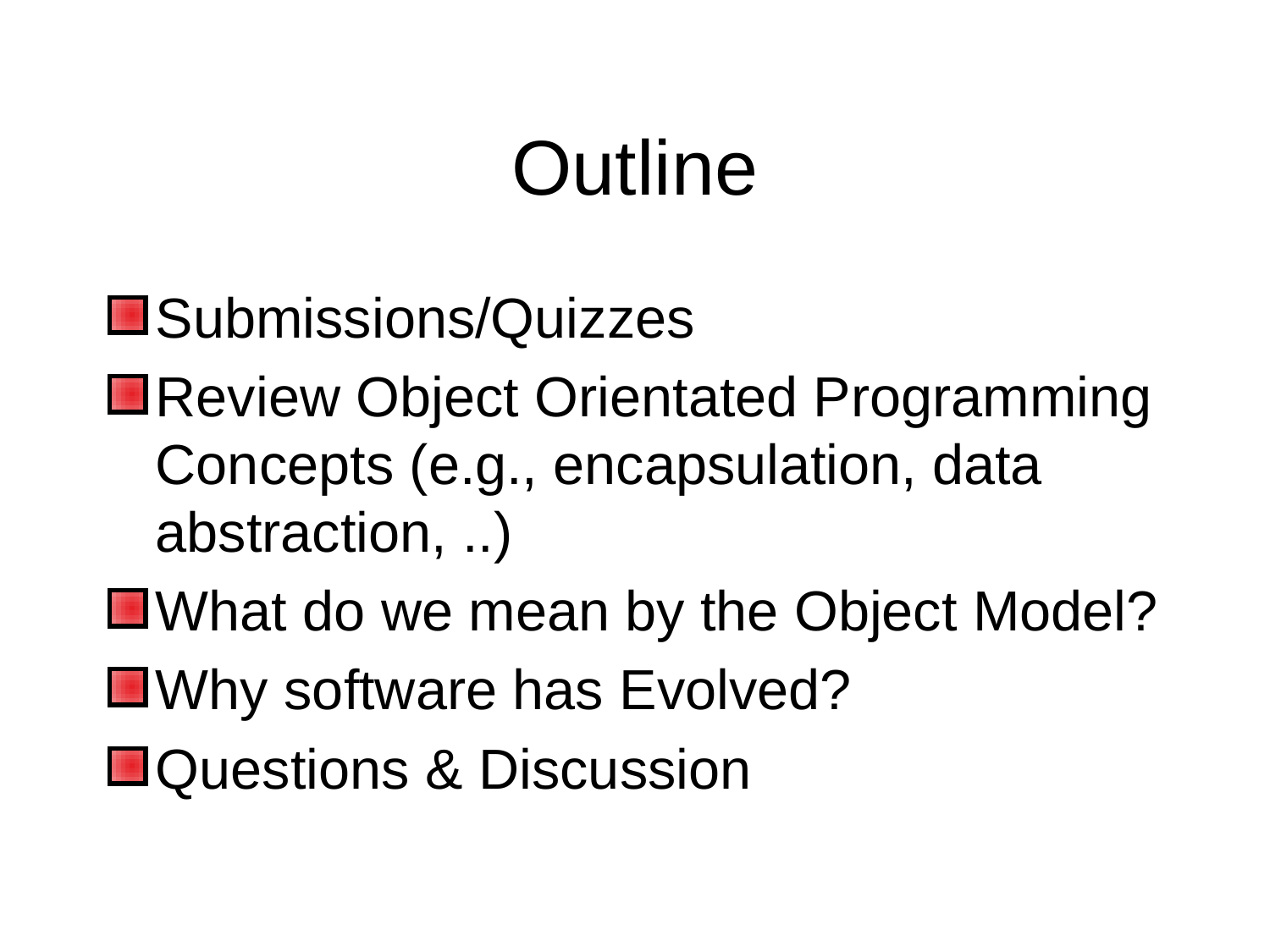

# Outline
Submissions/Quizzes
Review Object Orientated Programming Concepts (e.g., encapsulation, data abstraction, ..)
What do we mean by the Object Model?
Why software has Evolved?
Questions & Discussion